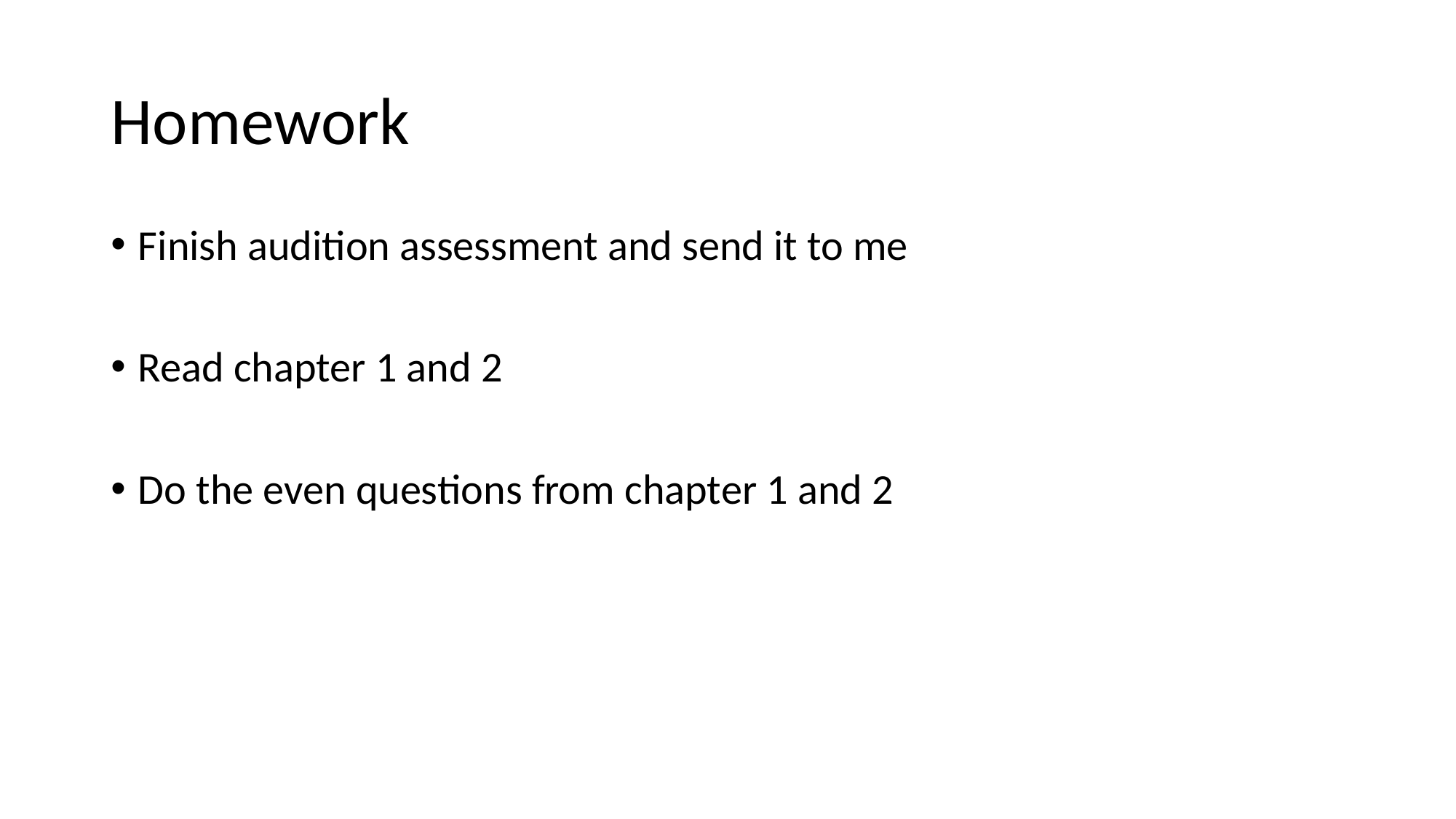

# Homework
Finish audition assessment and send it to me

Read chapter 1 and 2

Do the even questions from chapter 1 and 2